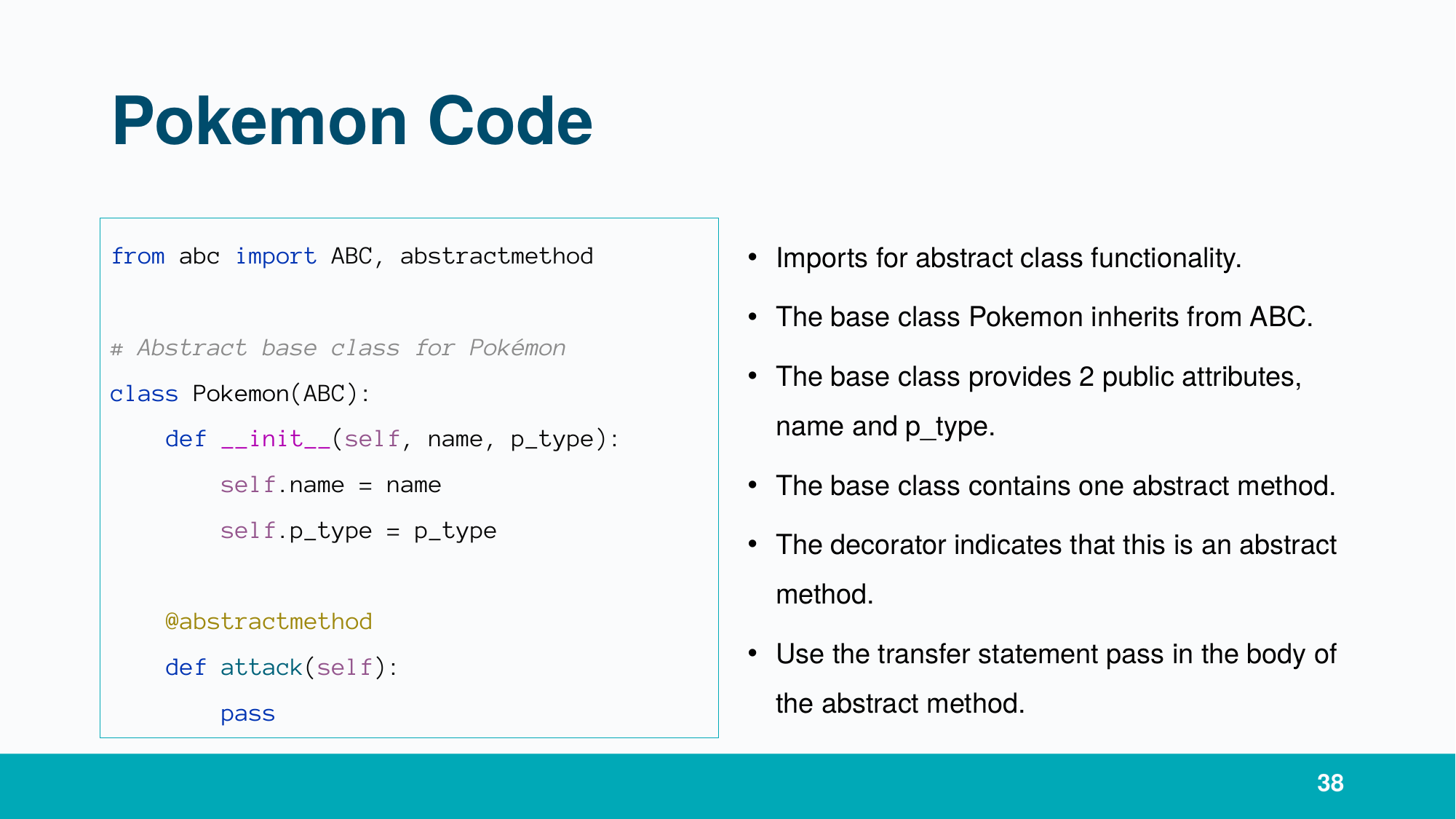

# Pokemon Code
from abc import ABC, abstractmethod
# Abstract base class for Pokémon
class Pokemon(ABC):
    def __init__(self, name, p_type):
        self.name = name
        self.p_type = p_type
    @abstractmethod
    def attack(self):
        pass
Imports for abstract class functionality.
The base class Pokemon inherits from ABC.
The base class provides 2 public attributes, name and p_type.
The base class contains one abstract method.
The decorator indicates that this is an abstract method.
Use the transfer statement pass in the body of the abstract method.
38